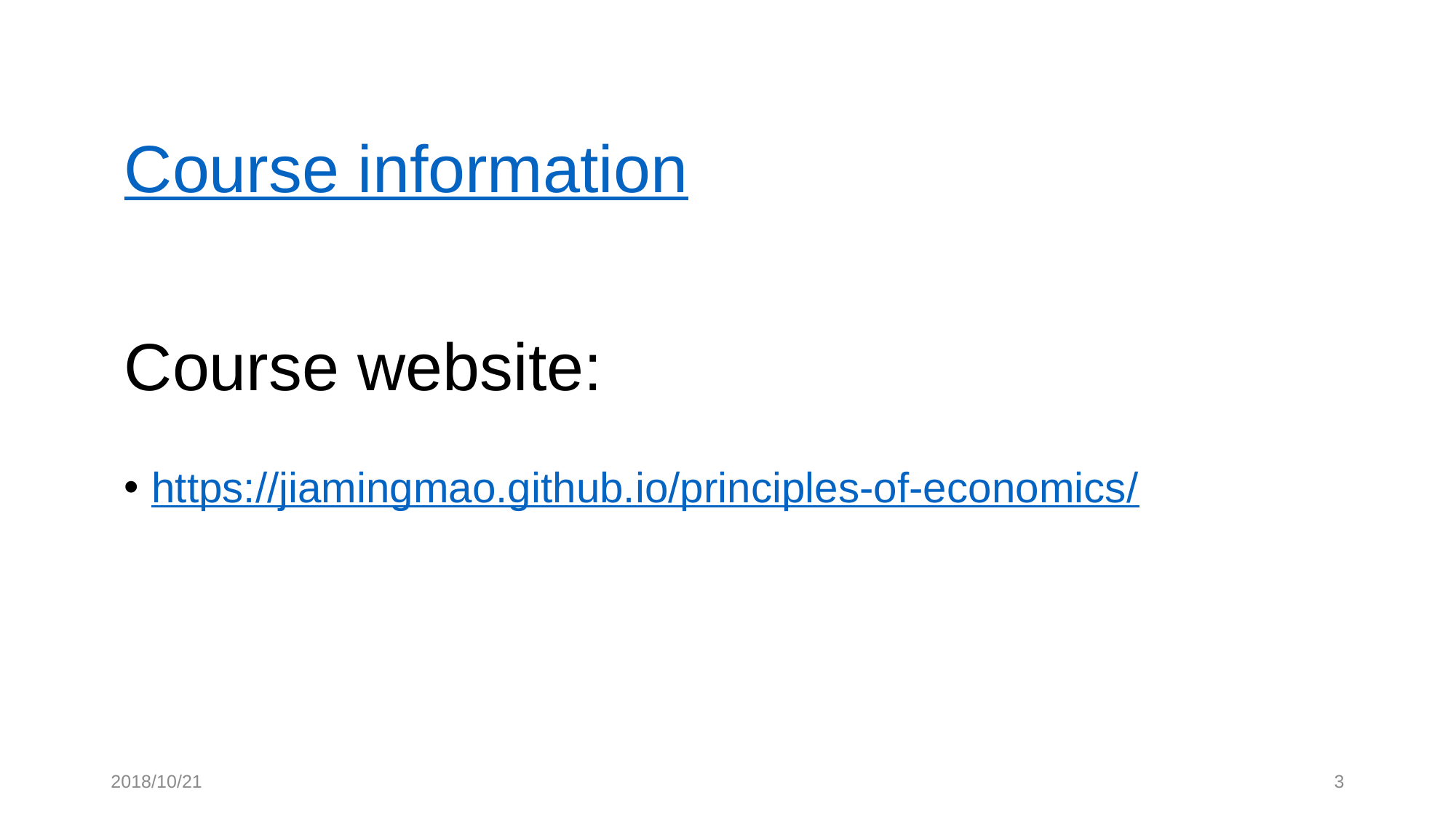

Course information
# Course website:
https://jiamingmao.github.io/principles-of-economics/

2018/10/21
3